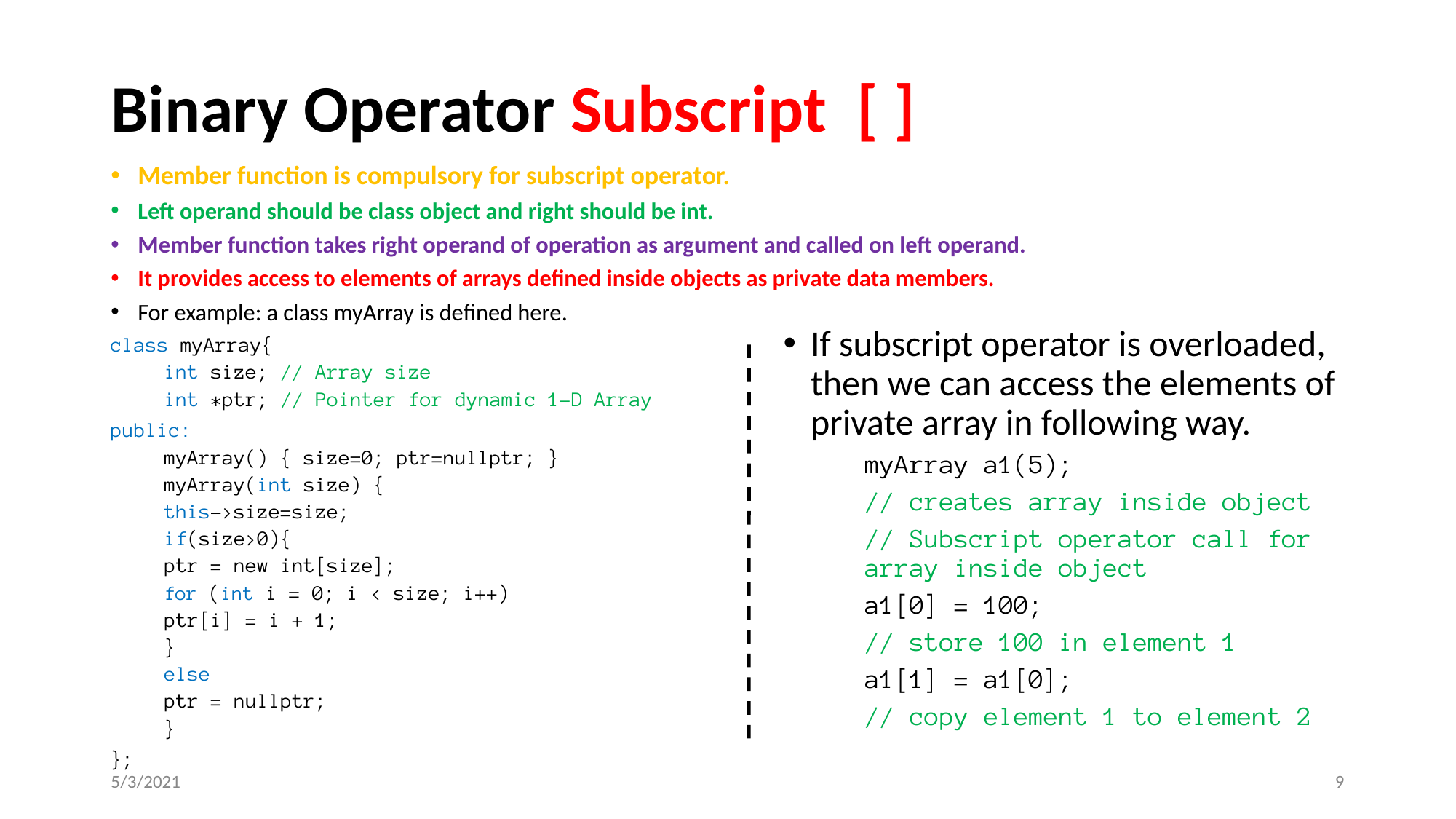

# Binary Operator Subscript  [ ]
Member function is compulsory for subscript operator.
Left operand should be class object and right should be int.
Member function takes right operand of operation as argument and called on left operand.
It provides access to elements of arrays defined inside objects as private data members.
For example: a class myArray is defined here.
class myArray{
int size; // Array size
int *ptr; // Pointer for dynamic 1-D Array
public:
myArray() { size=0; ptr=nullptr; }
myArray(int size) {
	this->size=size;
	if(size>0){
		ptr = new int[size];
		for (int i = 0; i < size; i++)
			ptr[i] = i + 1;
	}
	else
		ptr = nullptr;
}
};

If subscript operator is overloaded, then we can access the elements of private array in following way.
myArray a1(5);
// creates array inside object
// Subscript operator call for array inside object
a1[0] = 100;
// store 100 in element 1
a1[1] = a1[0];
// copy element 1 to element 2

5/3/2021
9